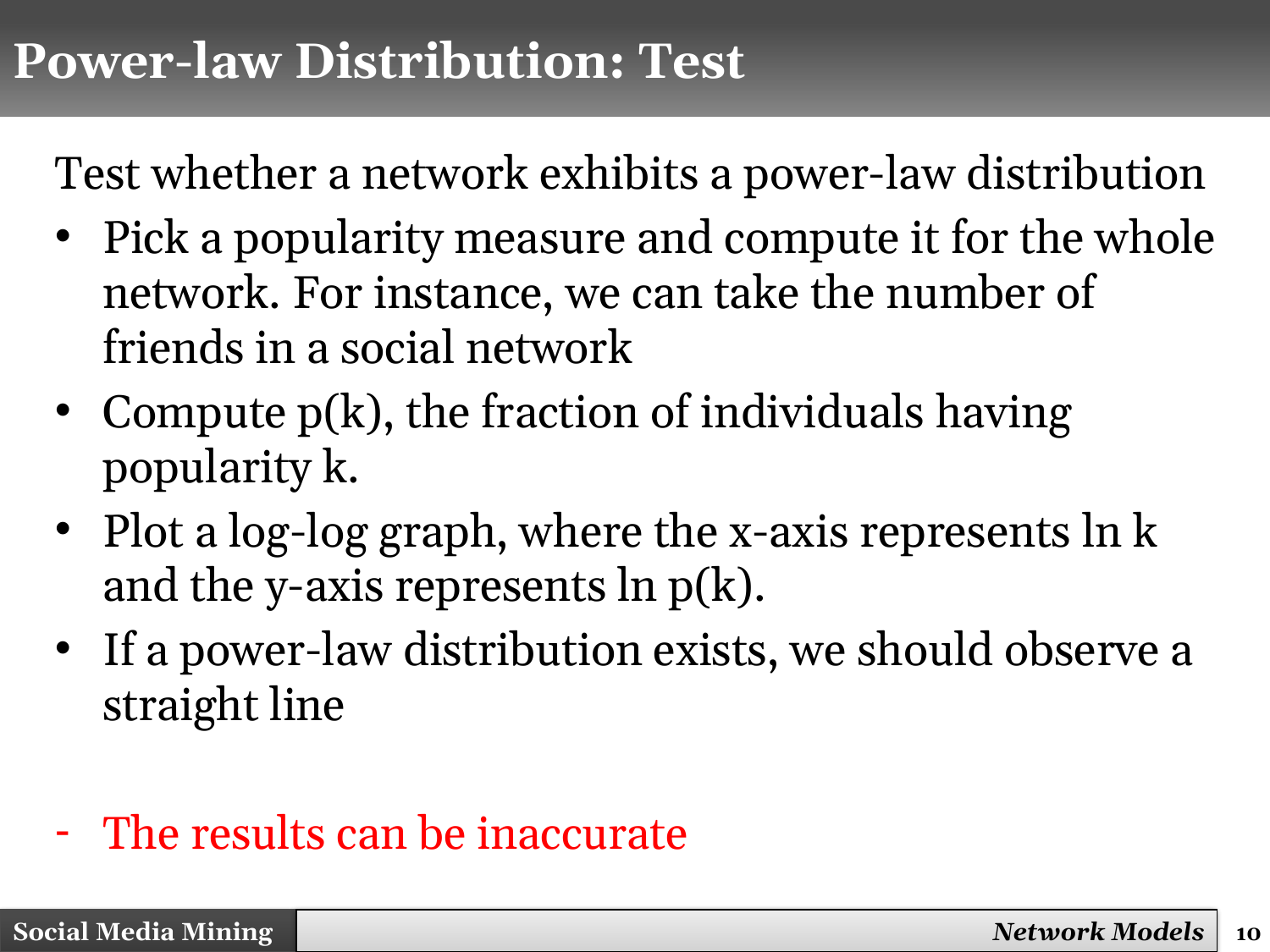

# Power-law Distribution: Test
Test whether a network exhibits a power-law distribution
Pick a popularity measure and compute it for the whole network. For instance, we can take the number of friends in a social network
Compute p(k), the fraction of individuals having popularity k.
Plot a log-log graph, where the x-axis represents ln k and the y-axis represents ln p(k).
If a power-law distribution exists, we should observe a straight line

The results can be inaccurate